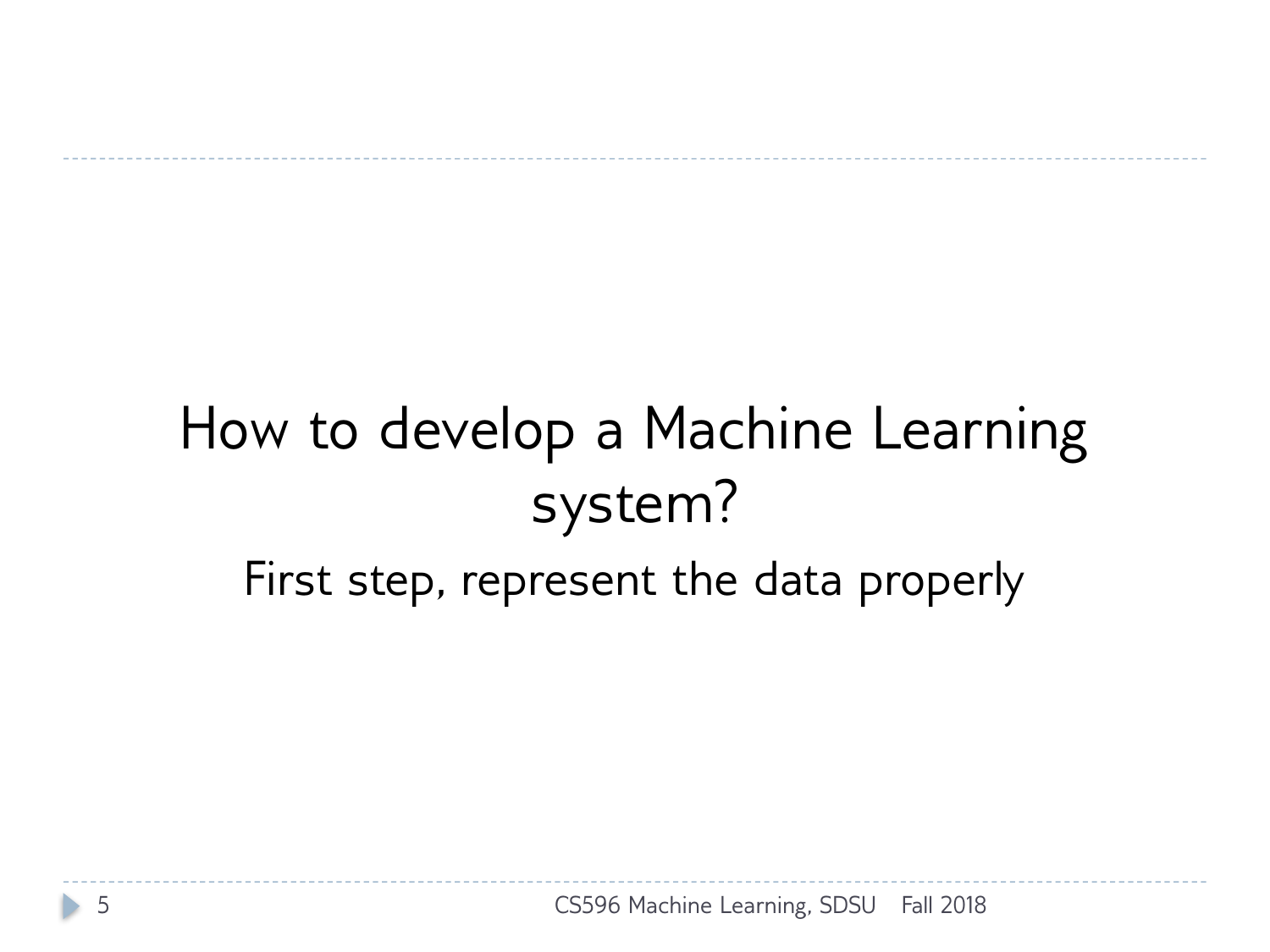

How to develop a Machine Learning system?

First step, represent the data properly
5
CS596 Machine Learning, SDSU
Fall 2018